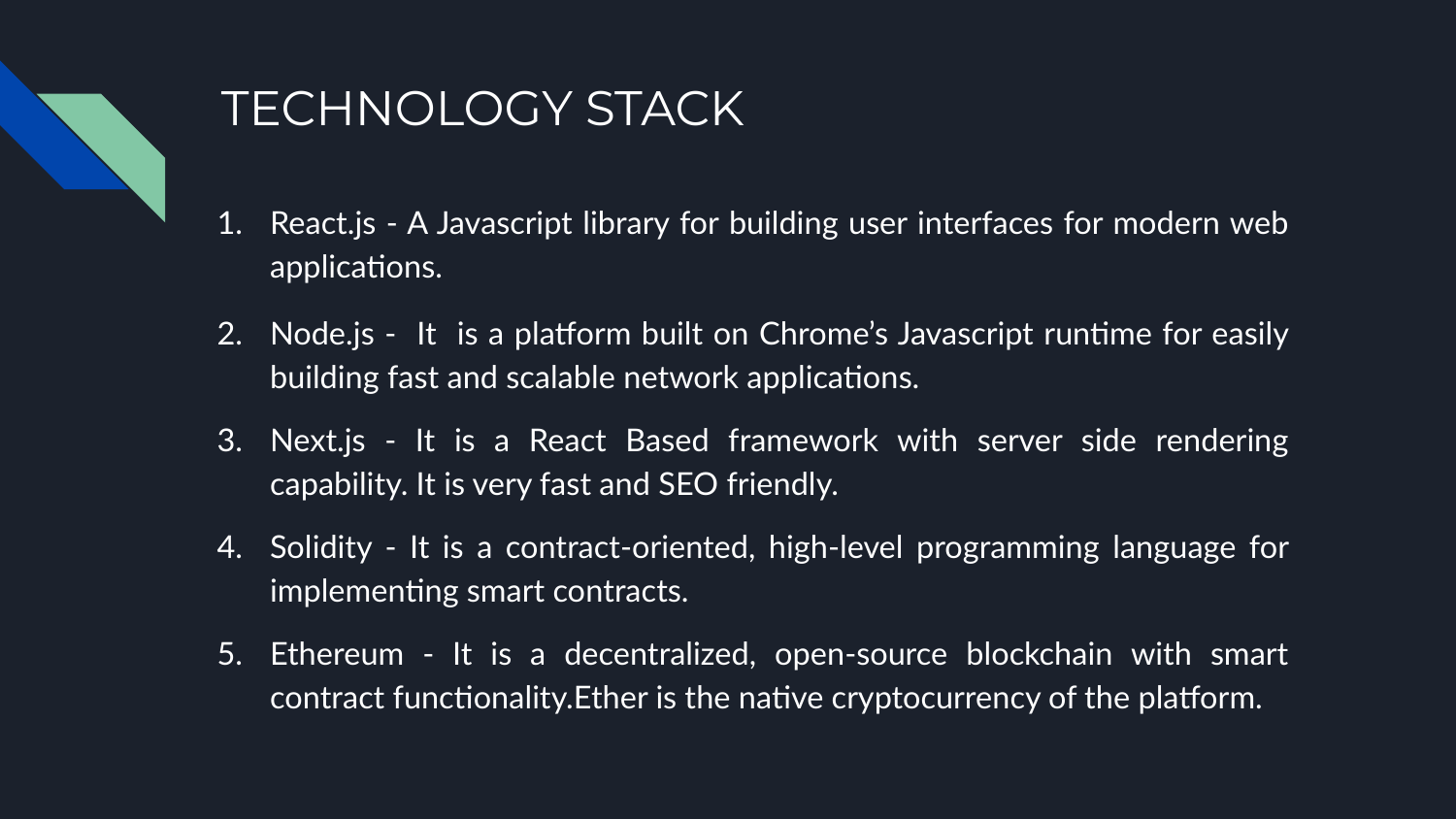

# TECHNOLOGY STACK
React.js - A Javascript library for building user interfaces for modern web applications.
Node.js -  It  is a platform built on Chrome’s Javascript runtime for easily building fast and scalable network applications.
Next.js - It is a React Based framework with server side rendering capability. It is very fast and SEO friendly.
Solidity - It is a contract-oriented, high-level programming language for implementing smart contracts.
Ethereum - It is a decentralized, open-source blockchain with smart contract functionality.Ether is the native cryptocurrency of the platform.